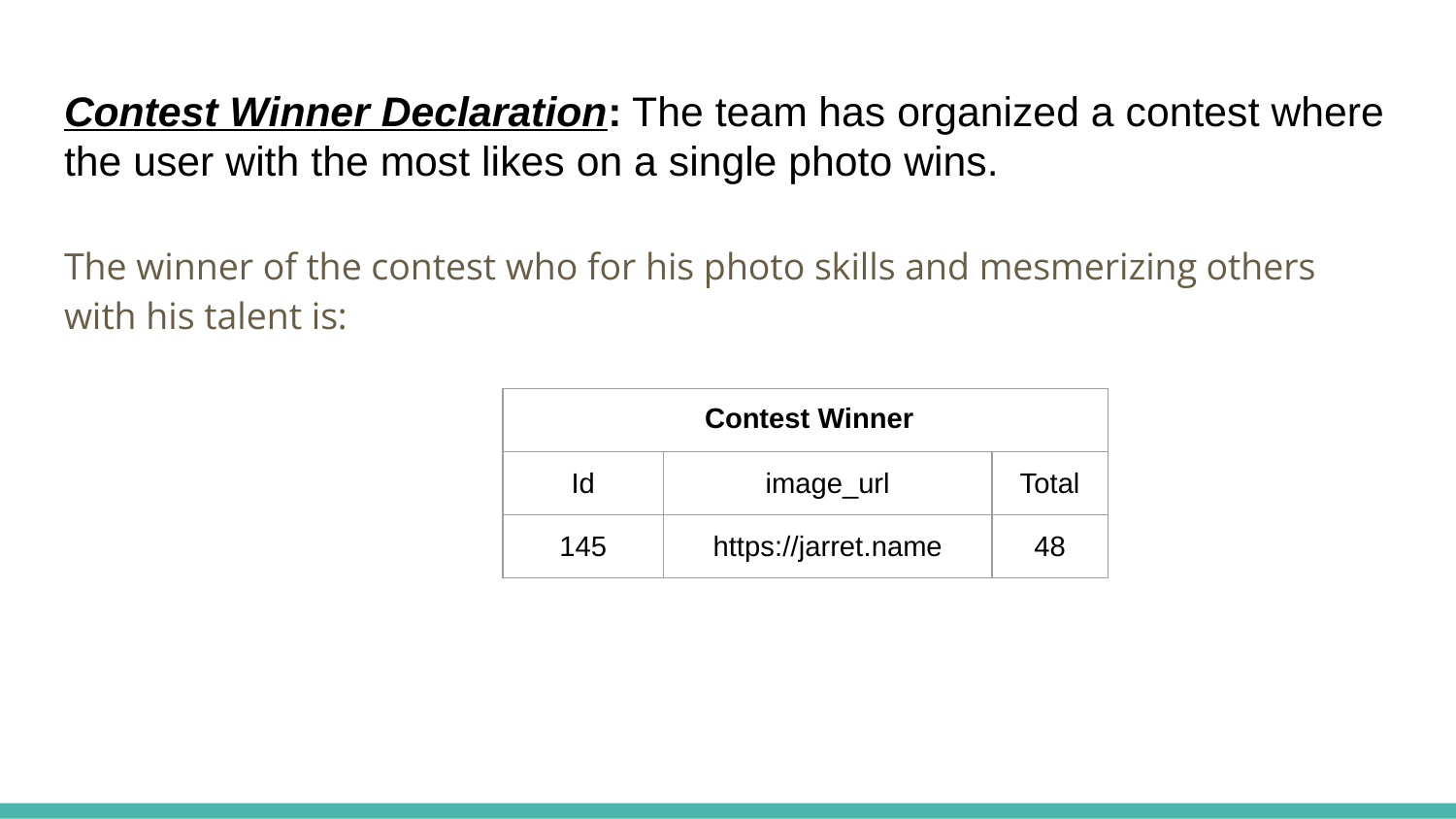

# Contest Winner Declaration: The team has organized a contest where the user with the most likes on a single photo wins.
The winner of the contest who for his photo skills and mesmerizing others with his talent is:
| Contest Winner |  |  |
| --- | --- | --- |
| Id | image\_url | Total |
| 145 | https://jarret.name | 48 |